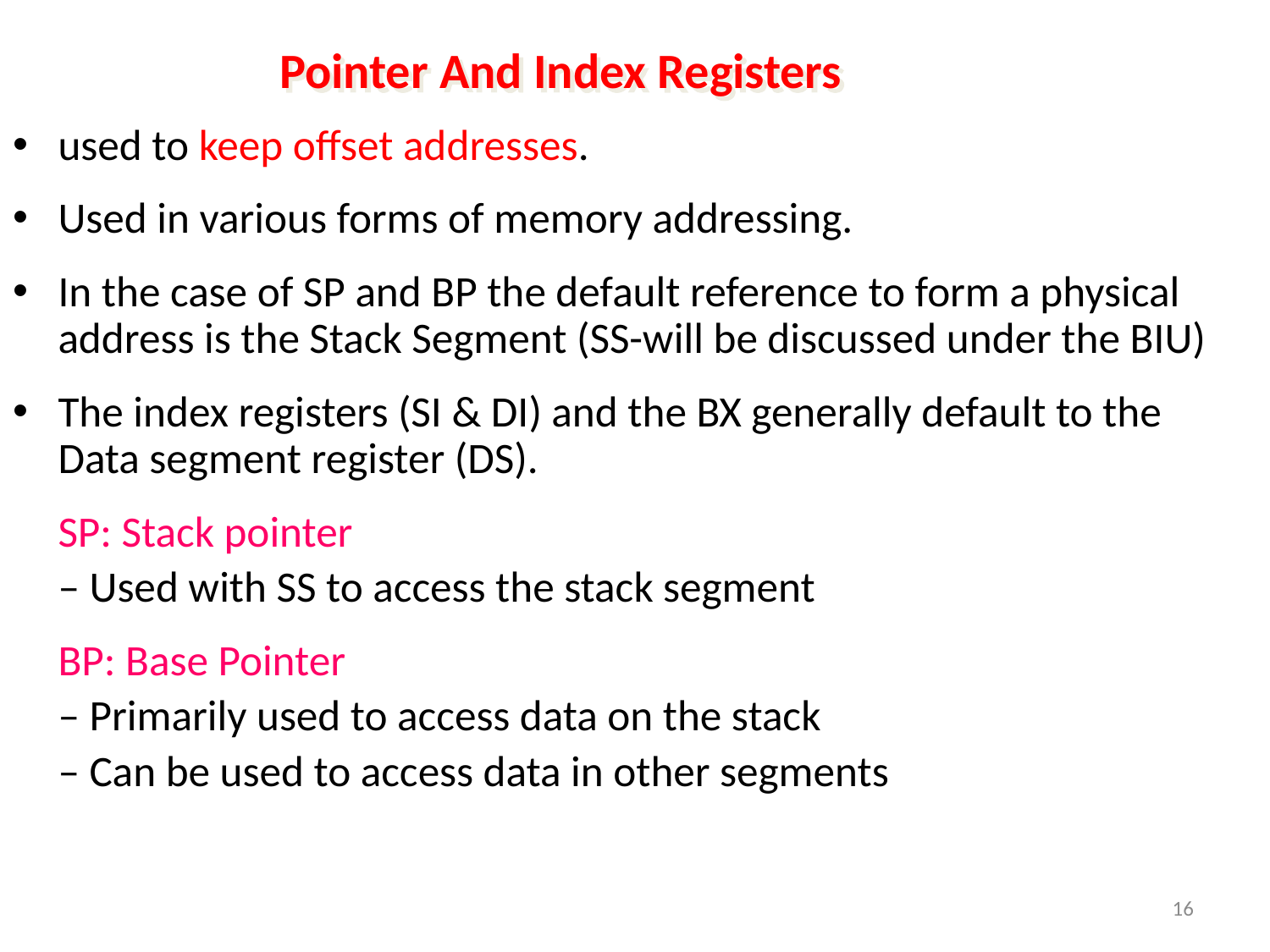

# Pointer And Index Registers
used to keep offset addresses.

Used in various forms of memory addressing.

In the case of SP and BP the default reference to form a physical address is the Stack Segment (SS-will be discussed under the BIU)

The index registers (SI & DI) and the BX generally default to the Data segment register (DS).

	SP: Stack pointer
		– Used with SS to access the stack segment

	BP: Base Pointer
		– Primarily used to access data on the stack
		– Can be used to access data in other segments
16